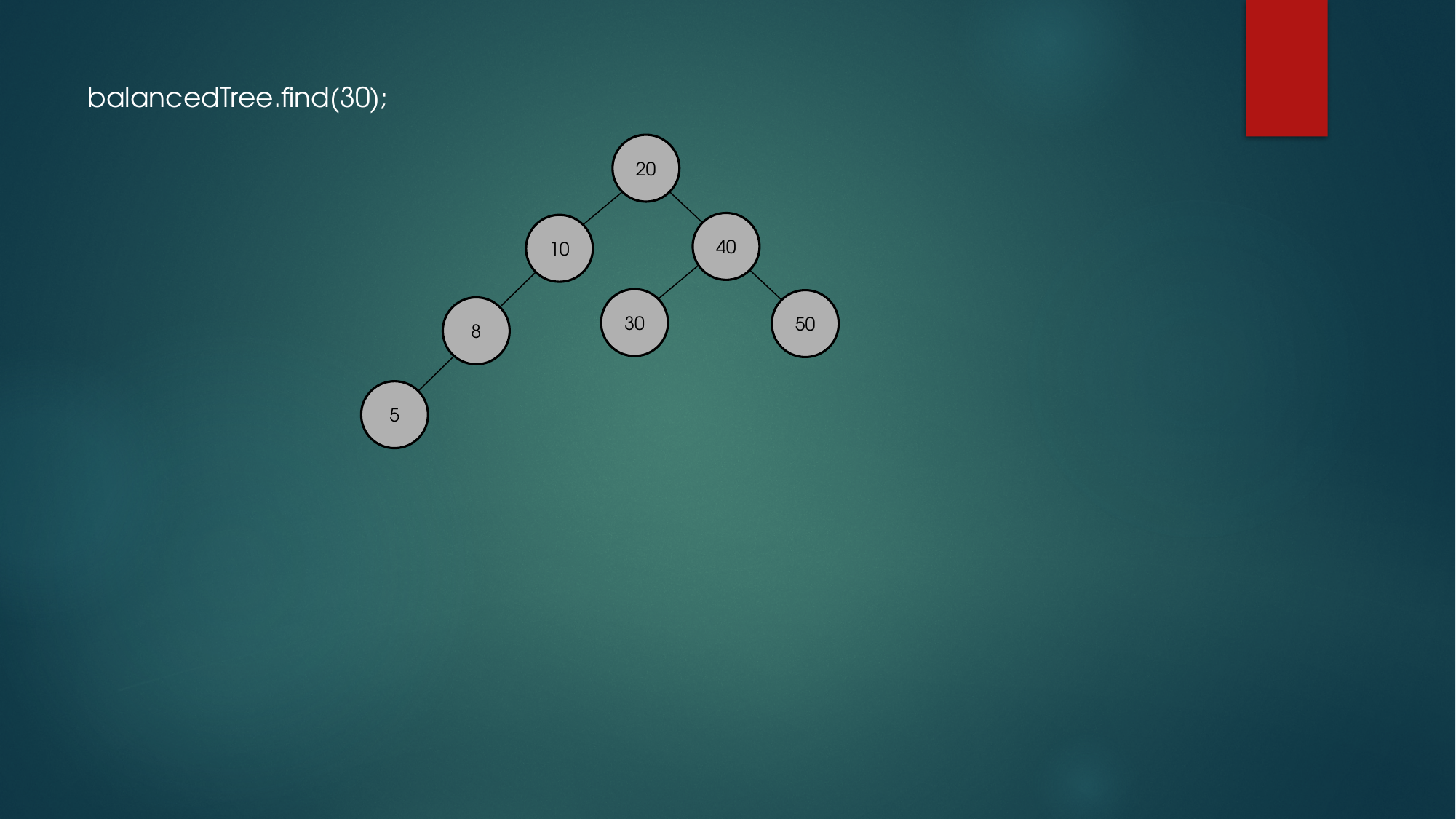

balancedTree.find(30);
20
40
10
30
50
8
5